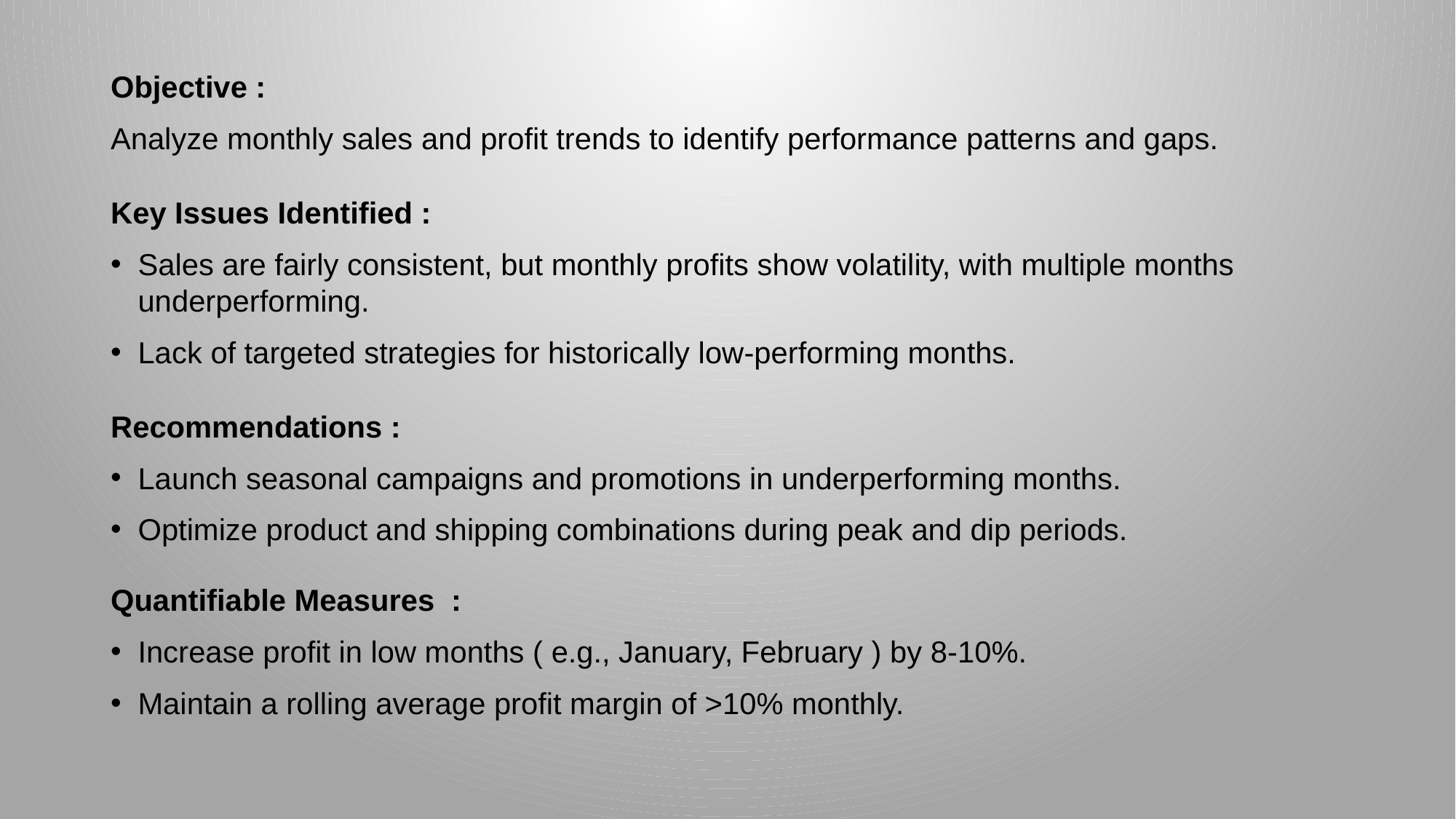

Objective :
Analyze monthly sales and profit trends to identify performance patterns and gaps.

Key Issues Identified :
Sales are fairly consistent, but monthly profits show volatility, with multiple months underperforming.
Lack of targeted strategies for historically low-performing months.

Recommendations :
Launch seasonal campaigns and promotions in underperforming months.
Optimize product and shipping combinations during peak and dip periods.

Quantifiable Measures  :
Increase profit in low months ( e.g., January, February ) by 8-10%.
Maintain a rolling average profit margin of >10% monthly.